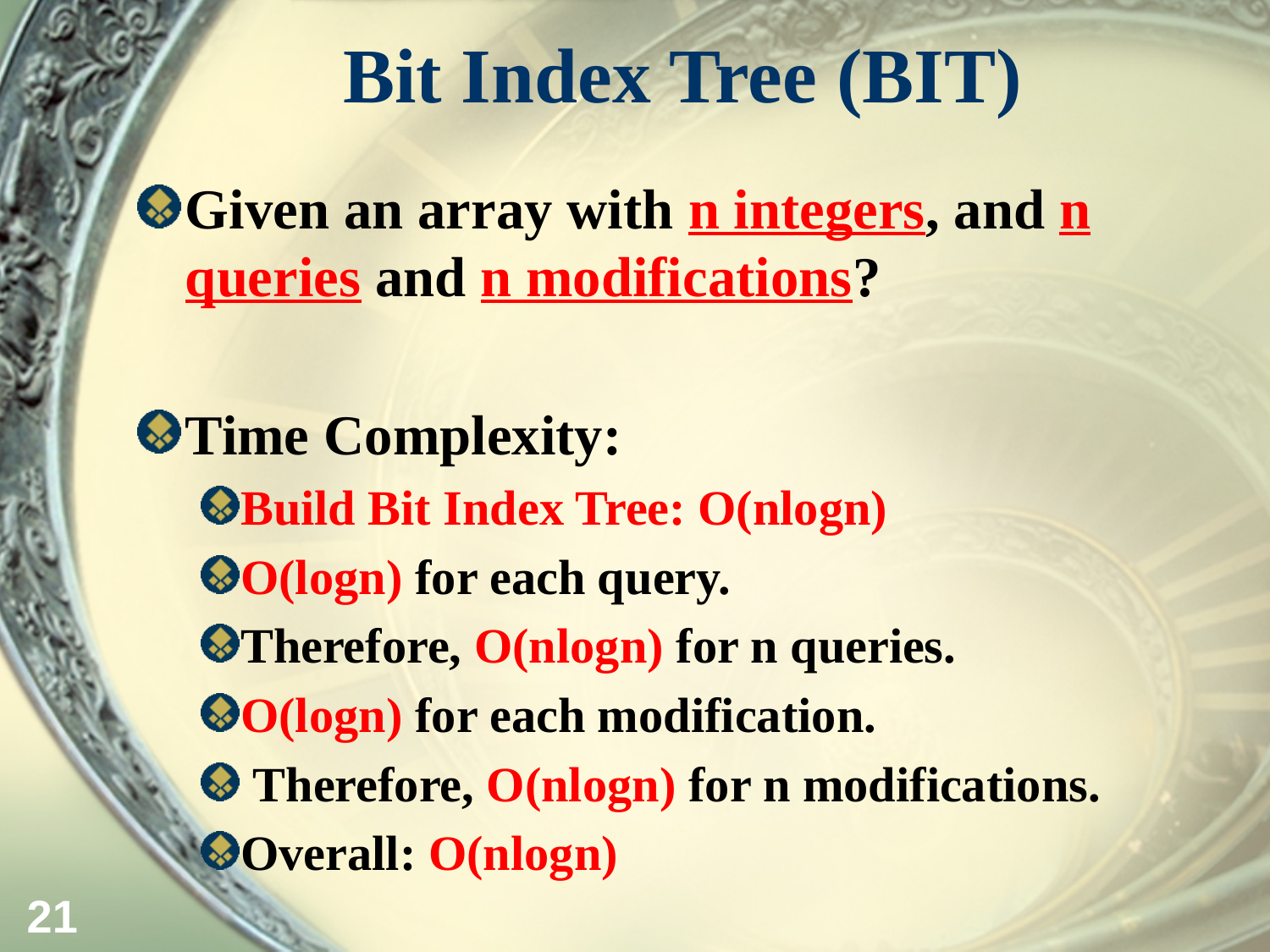

# Bit Index Tree (BIT)
Given an array with n integers, and n queries and n modifications?

Time Complexity:
Build Bit Index Tree: O(nlogn)
O(logn) for each query.
Therefore, O(nlogn) for n queries.
O(logn) for each modification.
 Therefore, O(nlogn) for n modifications.
Overall: O(nlogn)

21